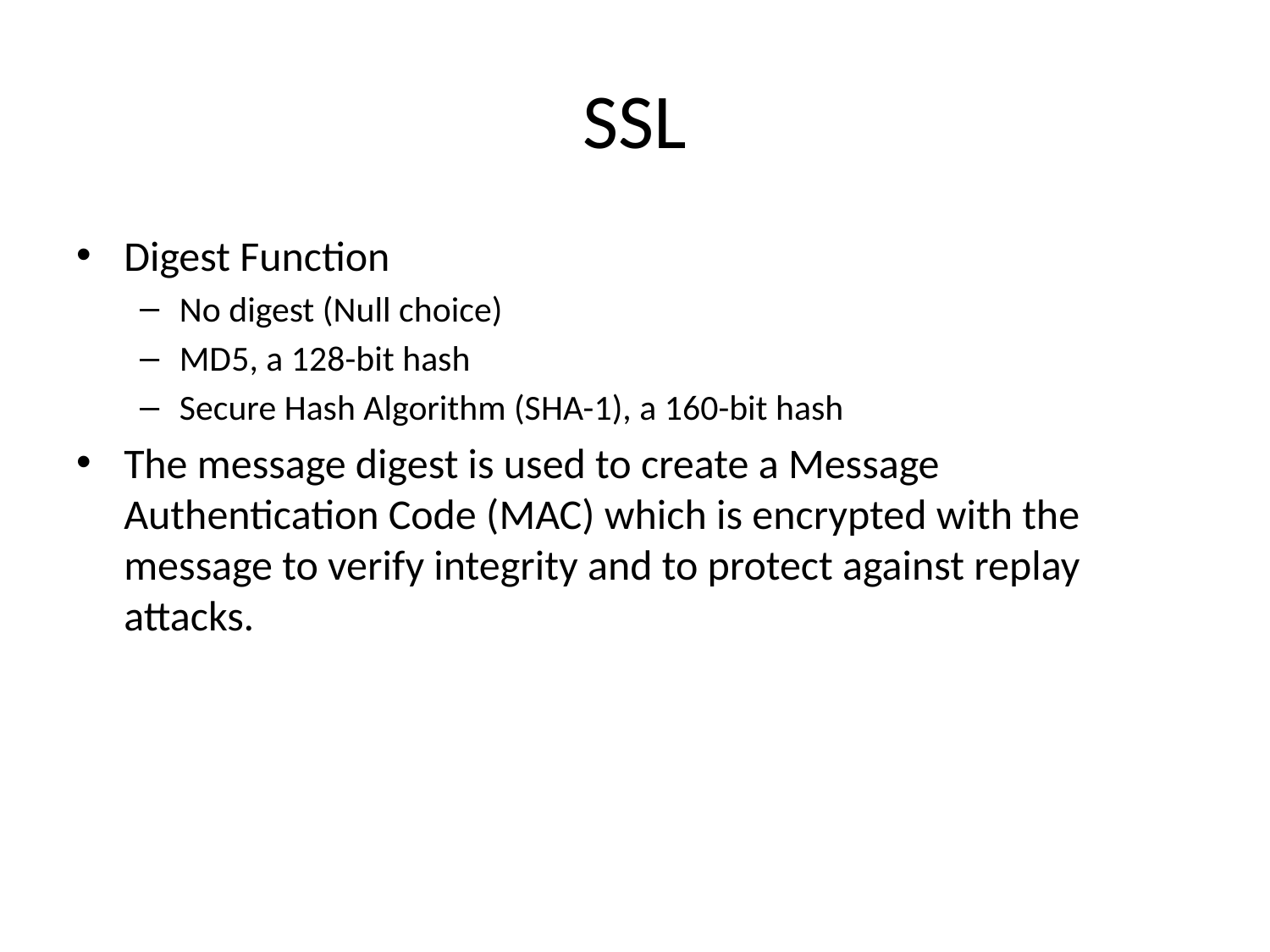

# SSL
Digest Function
No digest (Null choice)
MD5, a 128-bit hash
Secure Hash Algorithm (SHA-1), a 160-bit hash
The message digest is used to create a Message Authentication Code (MAC) which is encrypted with the message to verify integrity and to protect against replay attacks.